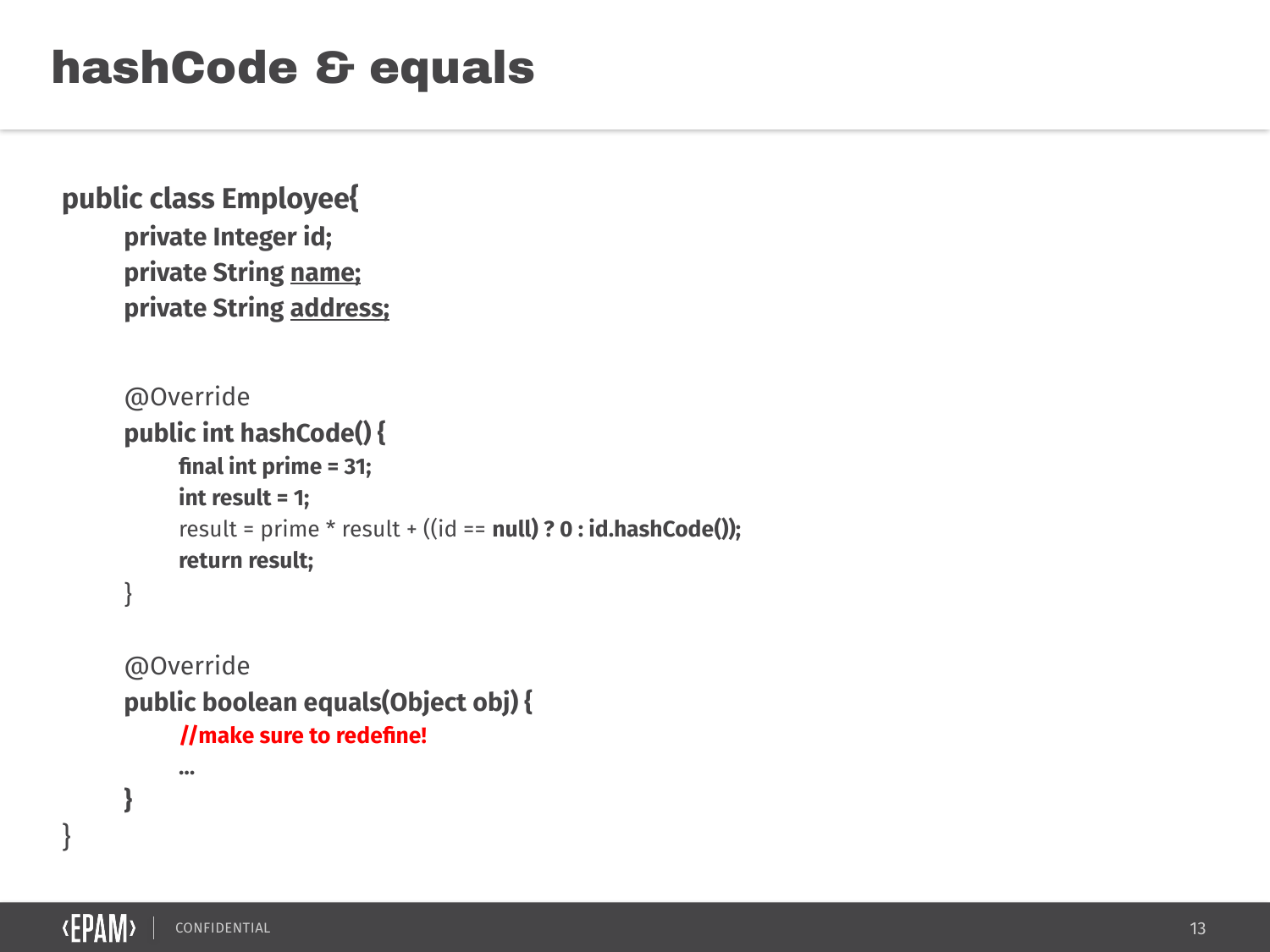

hashCode & equals
public class Employee{
private Integer id;
private String name;
private String address;

@Override
public int hashCode() {
final int prime = 31;
int result = 1;
result = prime * result + ((id == null) ? 0 : id.hashCode());
return result;
}

@Override
public boolean equals(Object obj) {
//make sure to redefine!
…
}
}